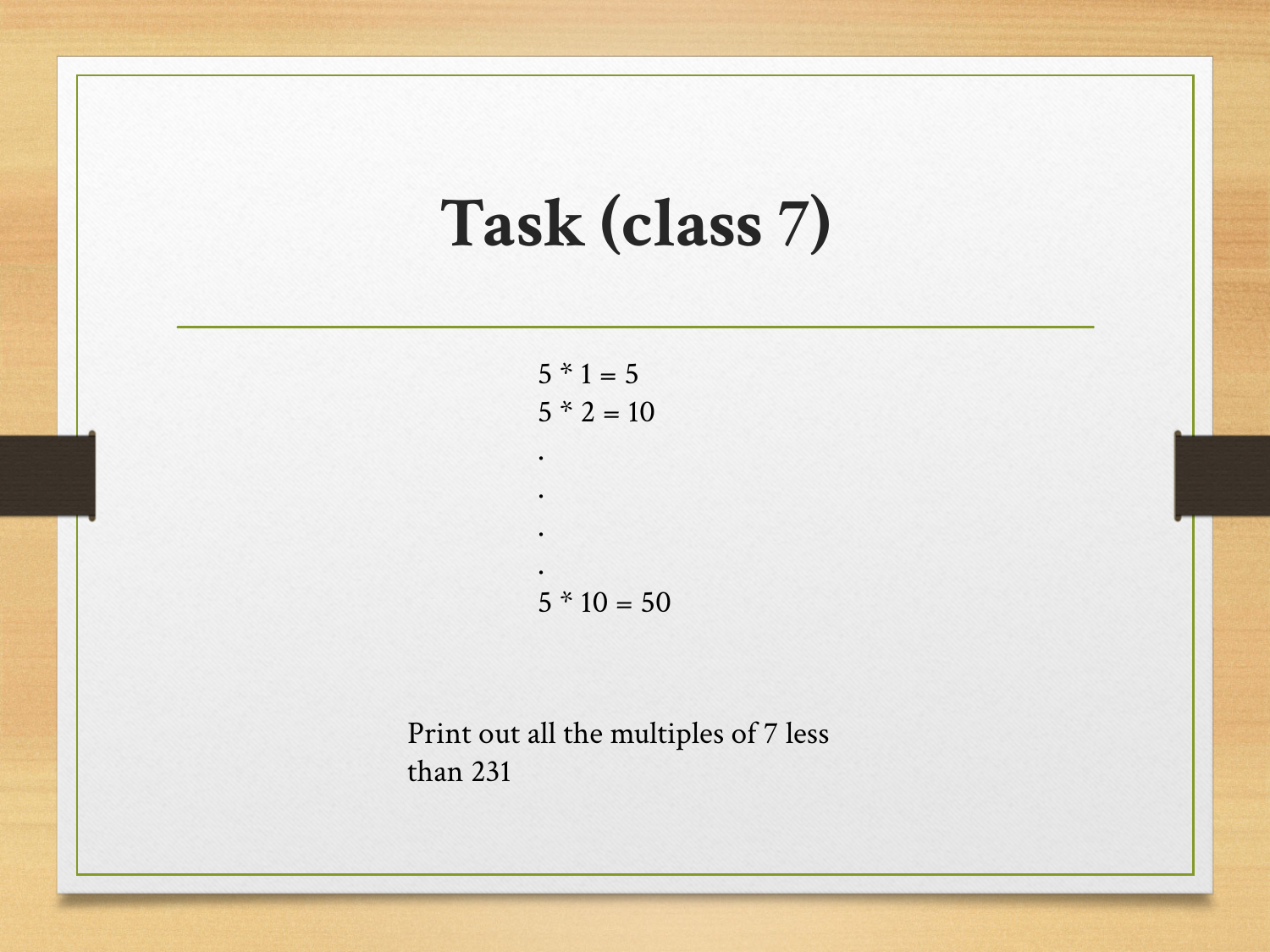

# Task (class 7)
5 * 1 = 5
5 * 2 = 10
.
.
.
.
5 * 10 = 50
Print out all the multiples of 7 less than 231